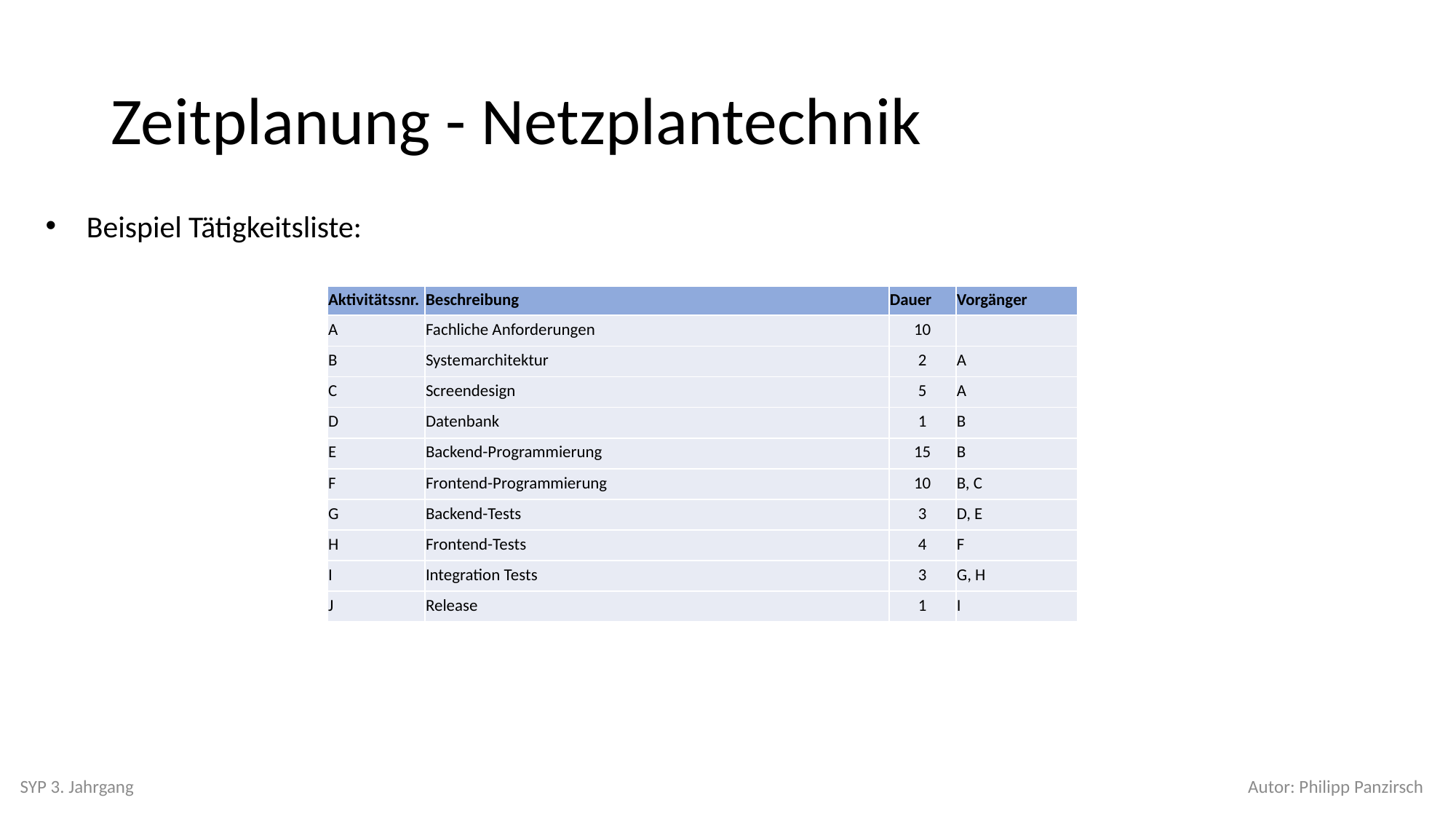

# Zeitplanung - Netzplantechnik
Beispiel Tätigkeitsliste:

| Aktivitätssnr. | Beschreibung | Dauer | Vorgänger |
| --- | --- | --- | --- |
| A | Fachliche Anforderungen | 10 |  |
| B | Systemarchitektur | 2 | A |
| C | Screendesign | 5 | A |
| D | Datenbank | 1 | B |
| E | Backend-Programmierung | 15 | B |
| F | Frontend-Programmierung | 10 | B, C |
| G | Backend-Tests | 3 | D, E |
| H | Frontend-Tests | 4 | F |
| I | Integration Tests | 3 | G, H |
| J | Release | 1 | I |
SYP 3. Jahrgang
Autor: Philipp Panzirsch